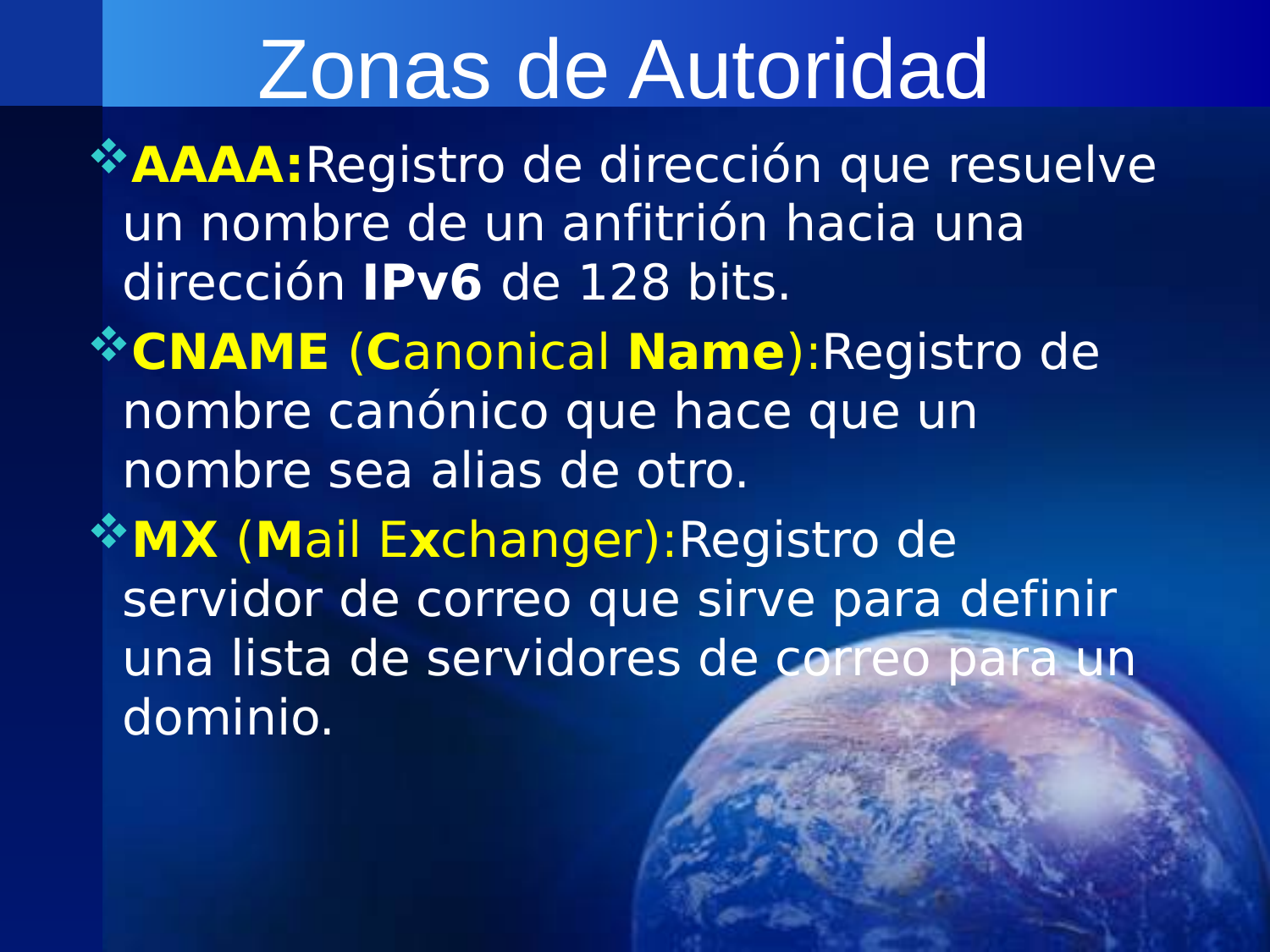

# Zonas de Autoridad
AAAA:Registro de dirección que resuelve un nombre de un anfitrión hacia una dirección IPv6 de 128 bits.
CNAME (Canonical Name):Registro de nombre canónico que hace que un nombre sea alias de otro.
MX (Mail Exchanger):Registro de servidor de correo que sirve para definir una lista de servidores de correo para un dominio.